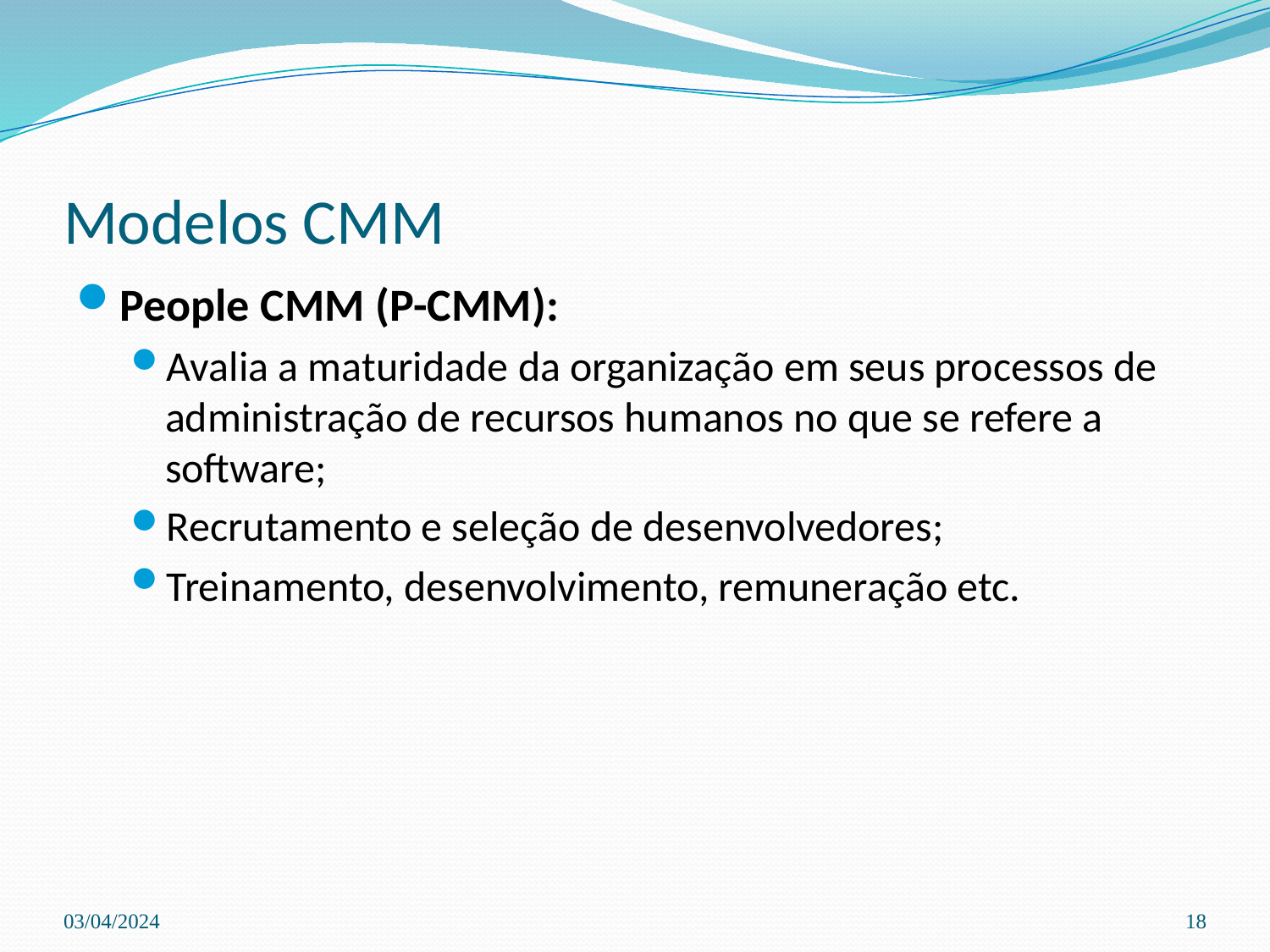

# Modelos CMM
People CMM (P-CMM):
Avalia a maturidade da organização em seus processos de administração de recursos humanos no que se refere a software;
Recrutamento e seleção de desenvolvedores;
Treinamento, desenvolvimento, remuneração etc.

03/04/2024
18